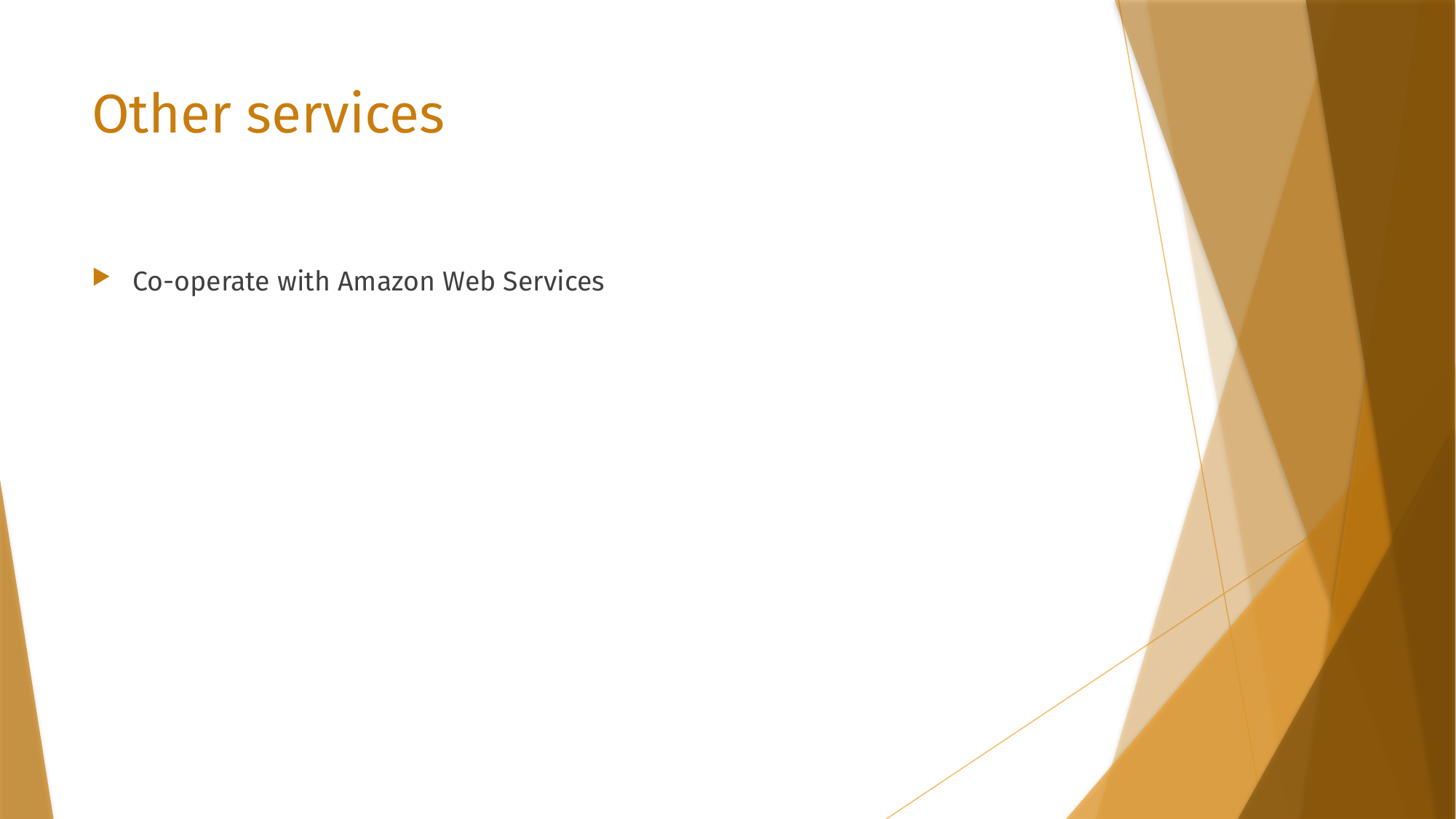

# Other services
Co-operate with Amazon Web Services